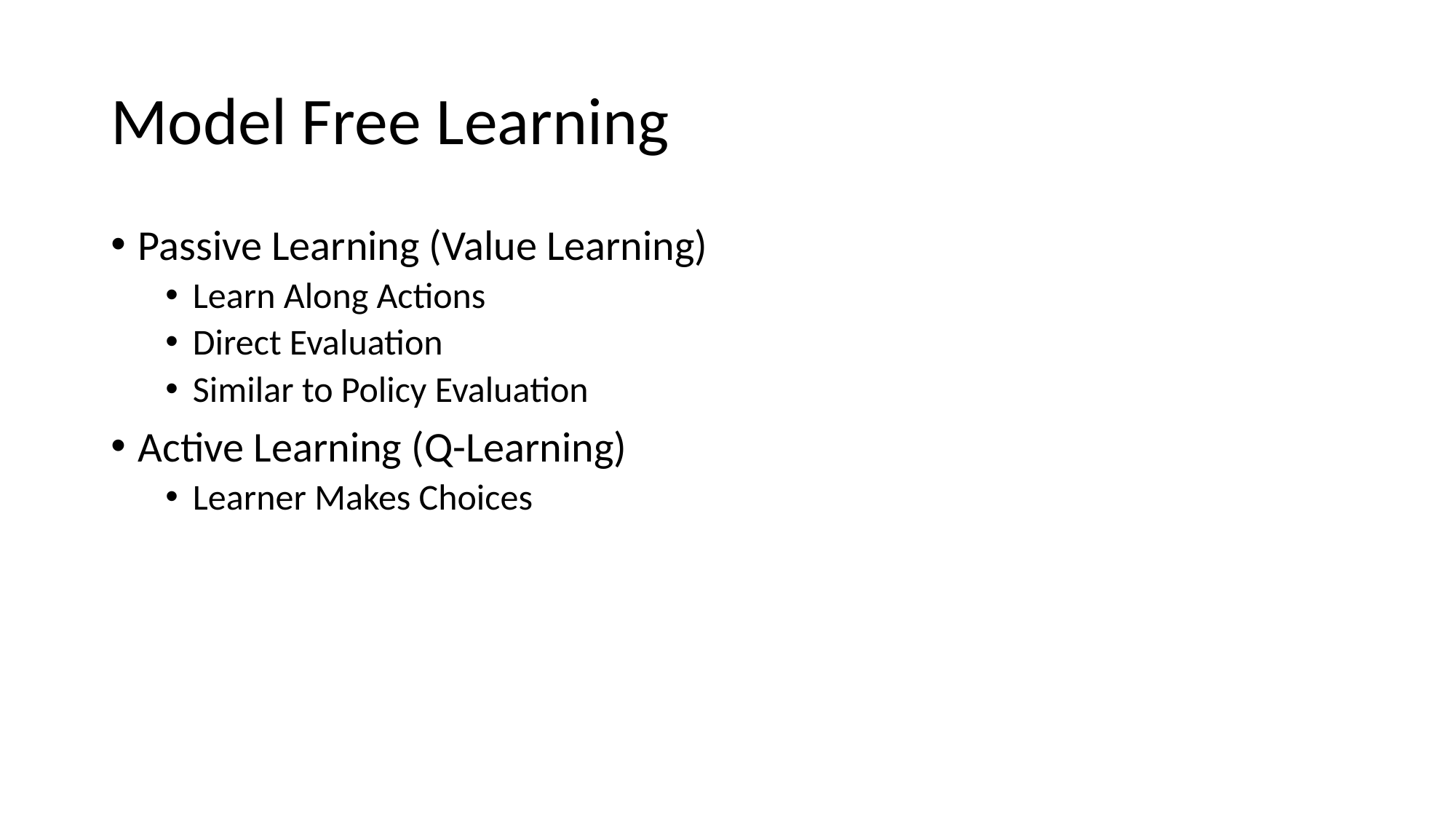

# Model Free Learning
Passive Learning (Value Learning)
Learn Along Actions
Direct Evaluation
Similar to Policy Evaluation
Active Learning (Q-Learning)
Learner Makes Choices